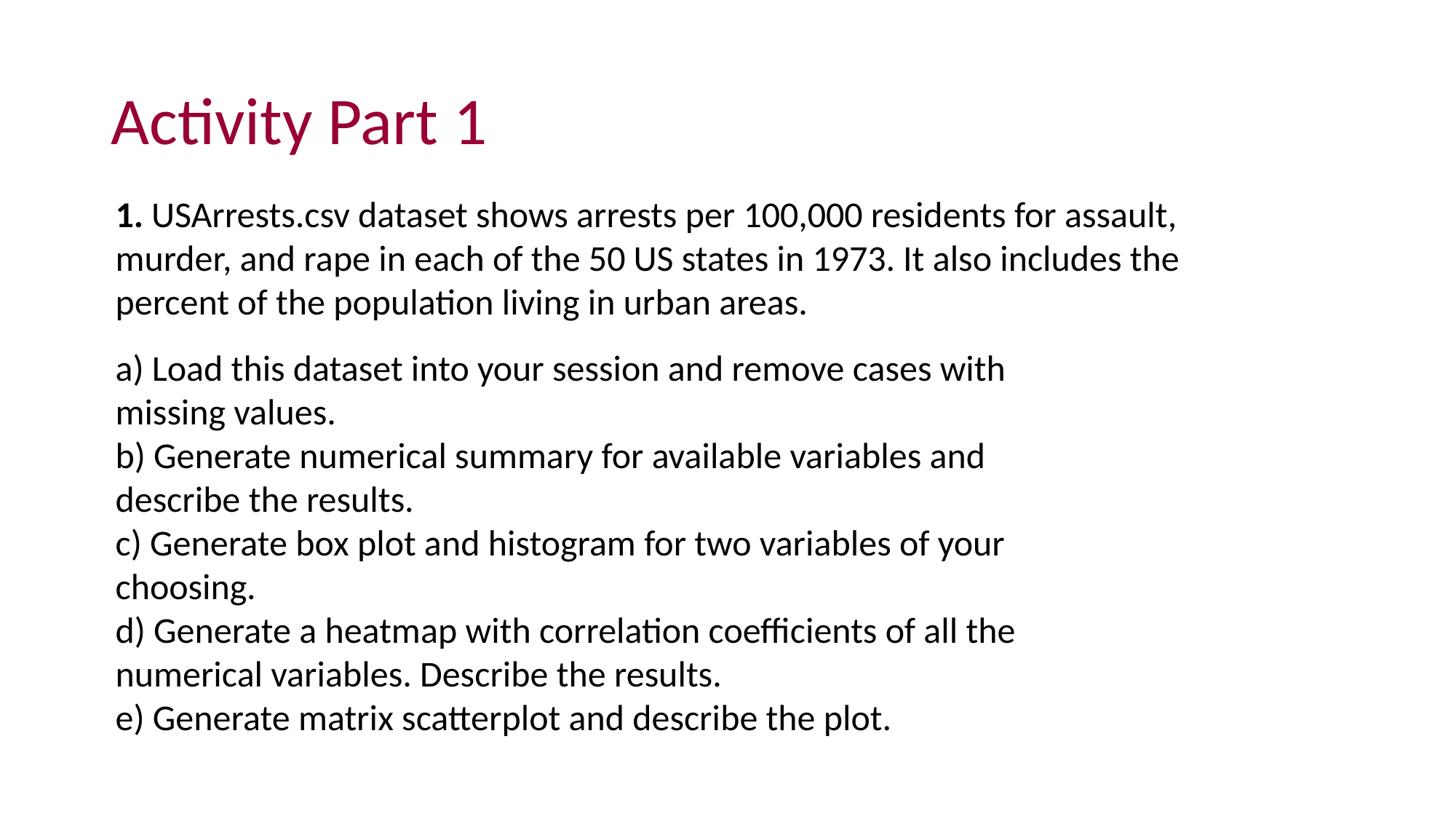

# Activity Part 1
1. USArrests.csv dataset shows arrests per 100,000 residents for assault, murder, and rape in each of the 50 US states in 1973. It also includes the percent of the population living in urban areas.
a) Load this dataset into your session and remove cases with missing values.
b) Generate numerical summary for available variables and describe the results.
c) Generate box plot and histogram for two variables of your choosing.
d) Generate a heatmap with correlation coefficients of all the numerical variables. Describe the results.
e) Generate matrix scatterplot and describe the plot.